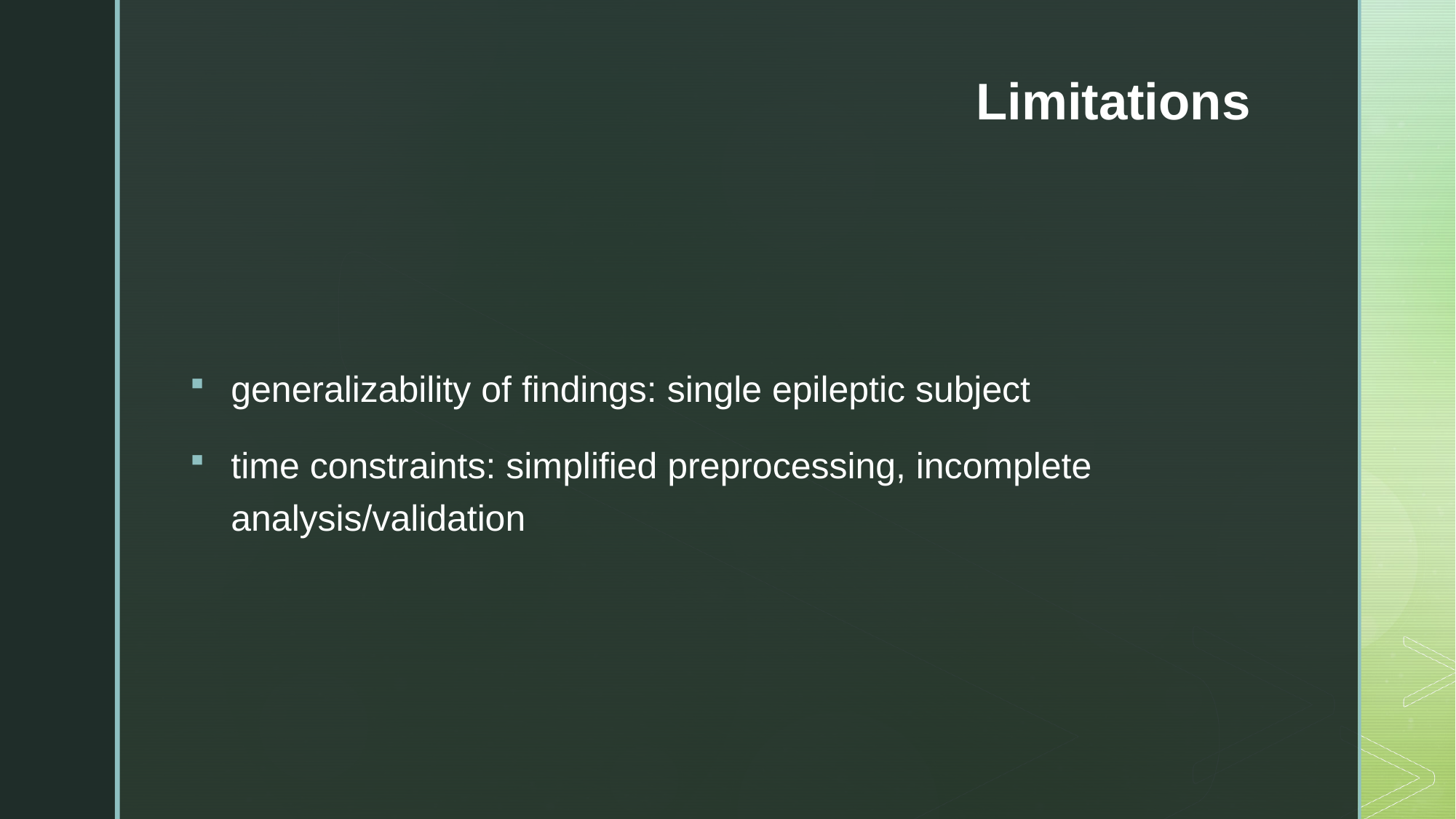

# Limitations
generalizability of findings: single epileptic subject
time constraints: simplified preprocessing, incomplete analysis/validation